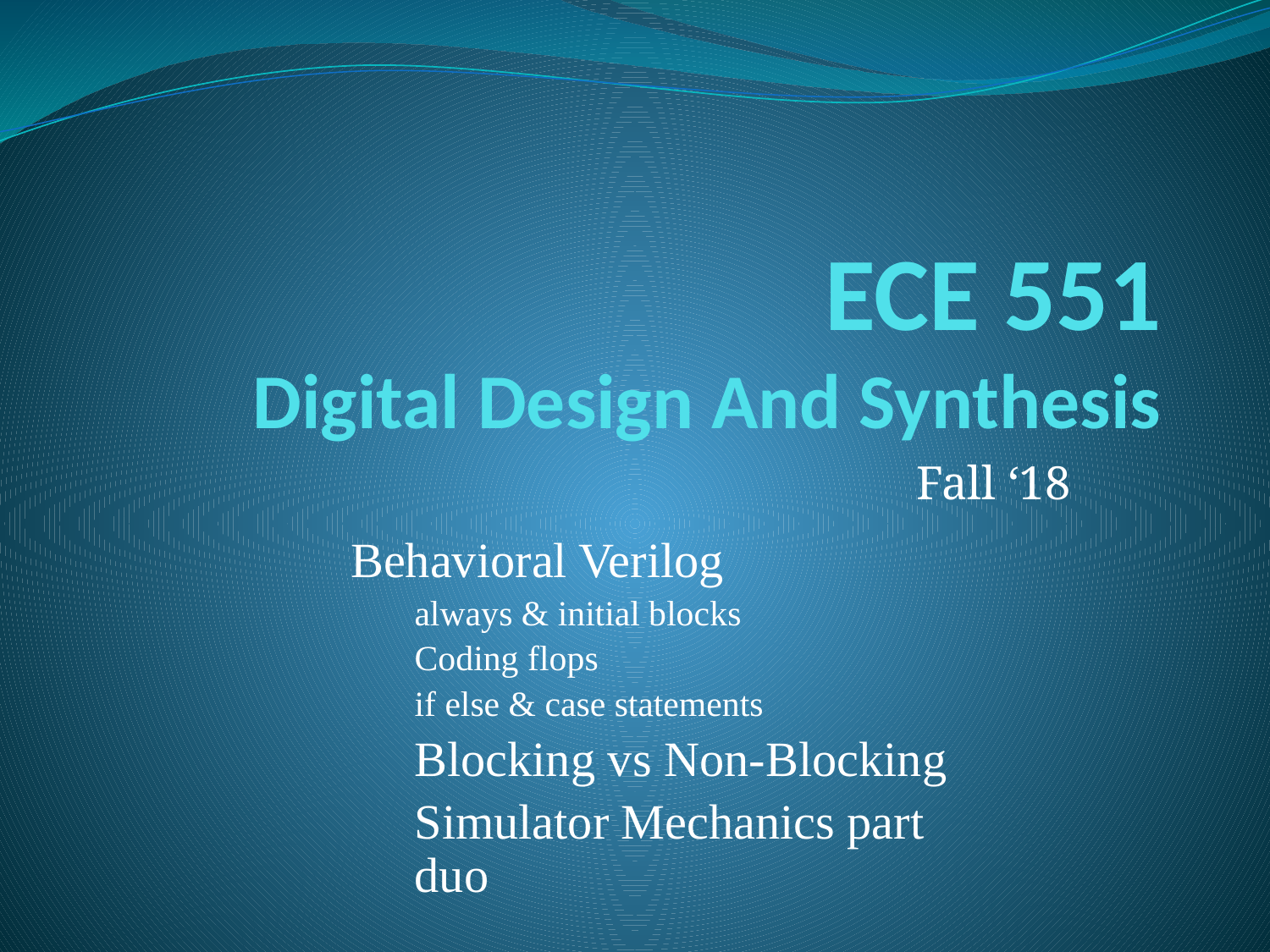

# ECE 551 Digital Design And Synthesis
Fall ‘18

Behavioral Verilog
always & initial blocks
Coding flops
if else & case statements
Blocking vs Non-Blocking
Simulator Mechanics part duo